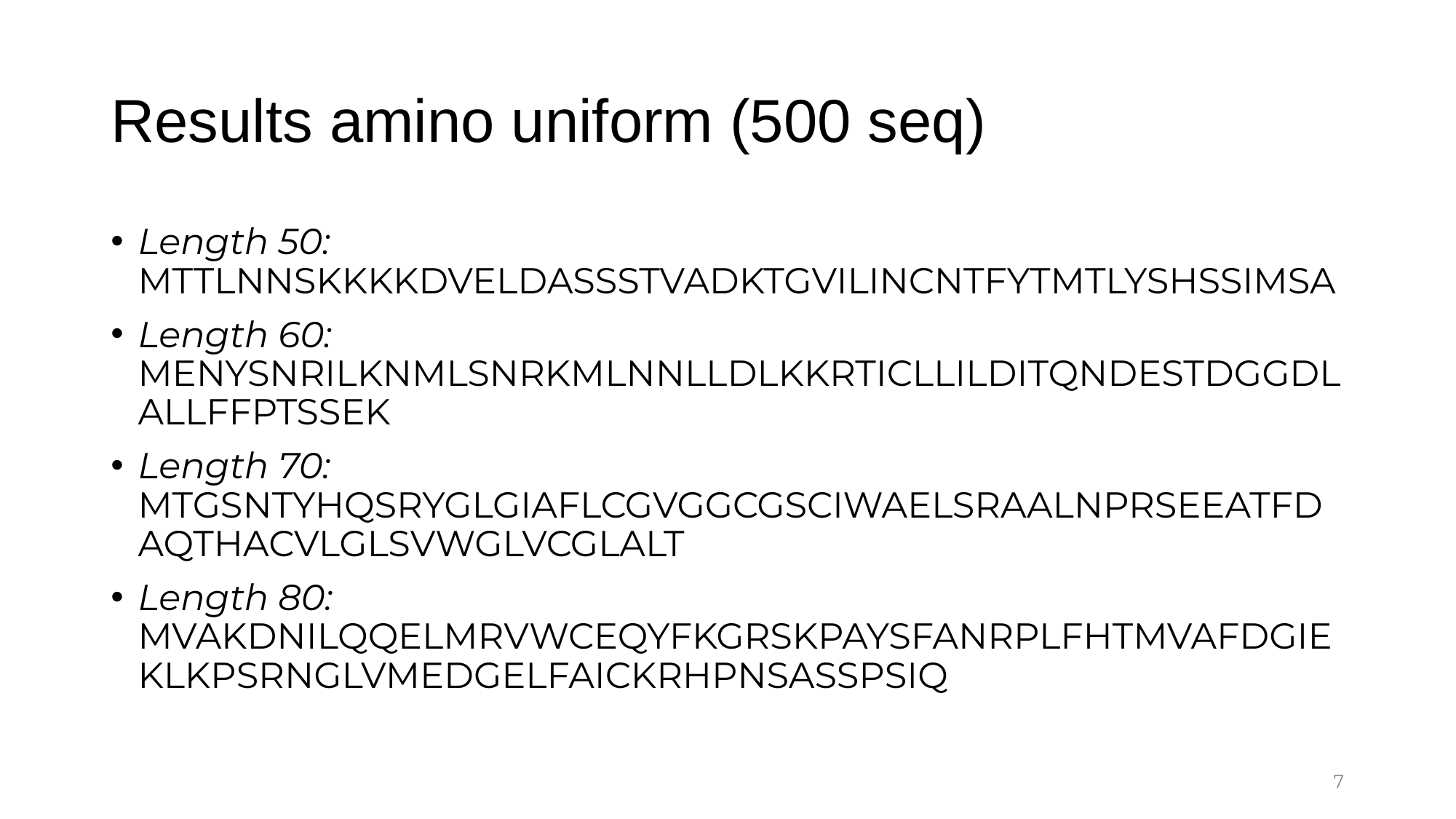

# Results amino uniform (500 seq)
Length 50: MTTLNNSKKKKDVELDASSSTVADKTGVILINCNTFYTMTLYSHSSIMSA
Length 60: MENYSNRILKNMLSNRKMLNNLLDLKKRTICLLILDITQNDESTDGGDLALLFFPTSSEK
Length 70: MTGSNTYHQSRYGLGIAFLCGVGGCGSCIWAELSRAALNPRSEEATFDAQTHACVLGLSVWGLVCGLALT
Length 80: MVAKDNILQQELMRVWCEQYFKGRSKPAYSFANRPLFHTMVAFDGIEKLKPSRNGLVMEDGELFAICKRHPNSASSPSIQ

7